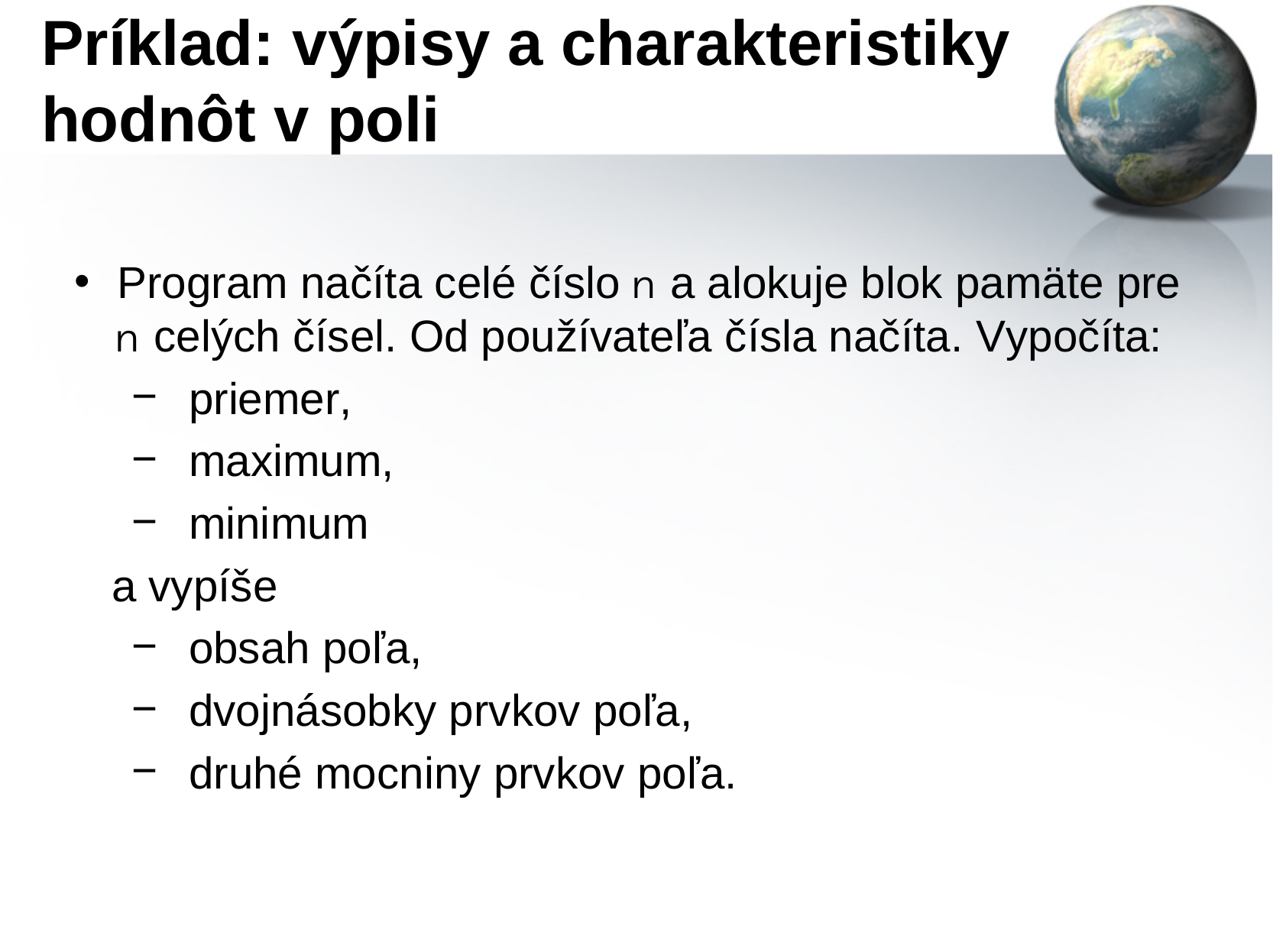

# Príklad: výpisy a charakteristiky hodnôt v poli
Program načíta celé číslo n a alokuje blok pamäte pre n celých čísel. Od používateľa čísla načíta. Vypočíta:
priemer,
maximum,
minimum
   a vypíše
obsah poľa,
dvojnásobky prvkov poľa,
druhé mocniny prvkov poľa.